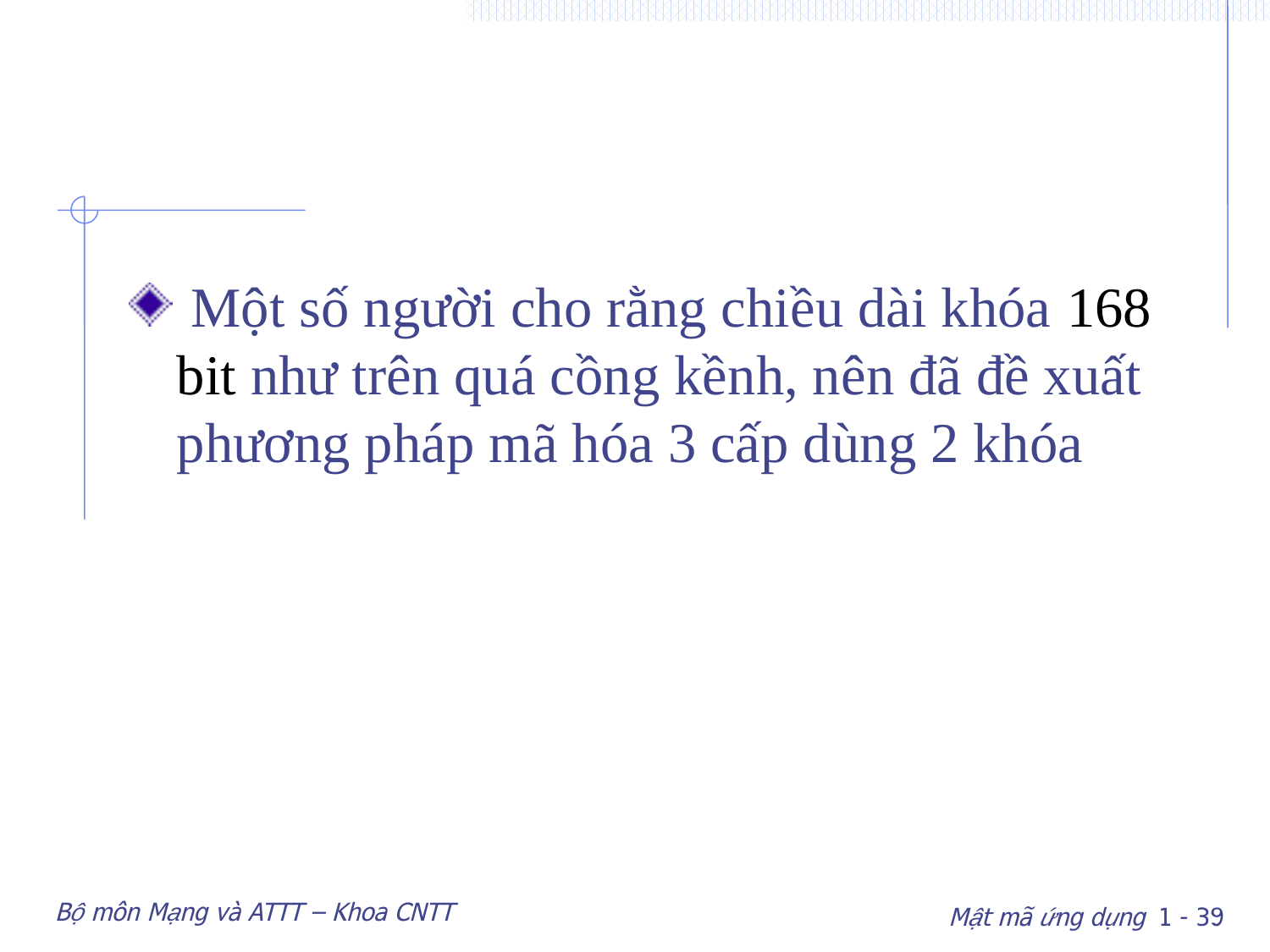

#
 Một số người cho rằng chiều dài khóa 168 bit như trên quá cồng kềnh, nên đã đề xuất phương pháp mã hóa 3 cấp dùng 2 khóa
Bộ môn Mạng và ATTT – Khoa CNTT